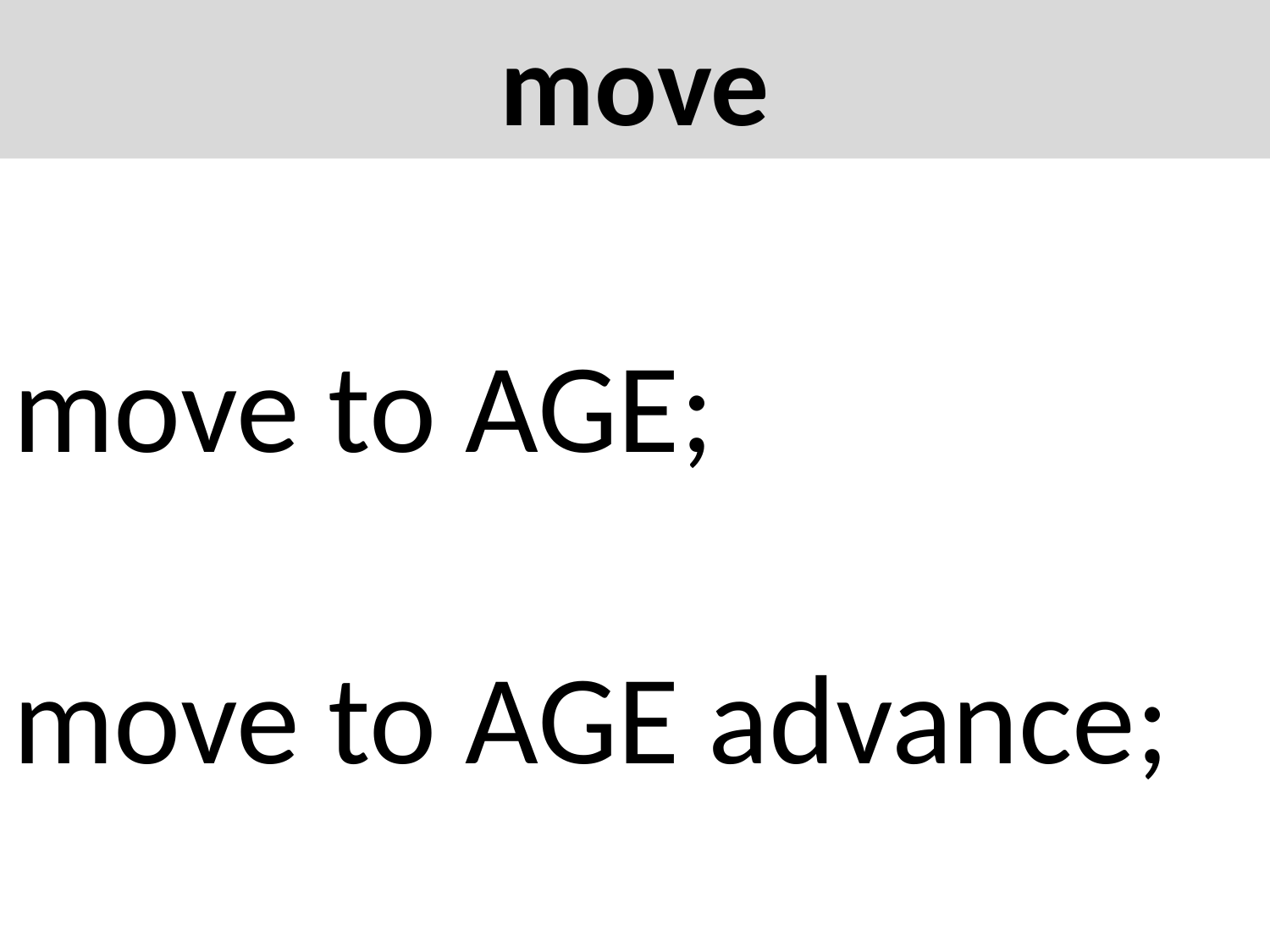

# move

move to AGE;

move to AGE advance;